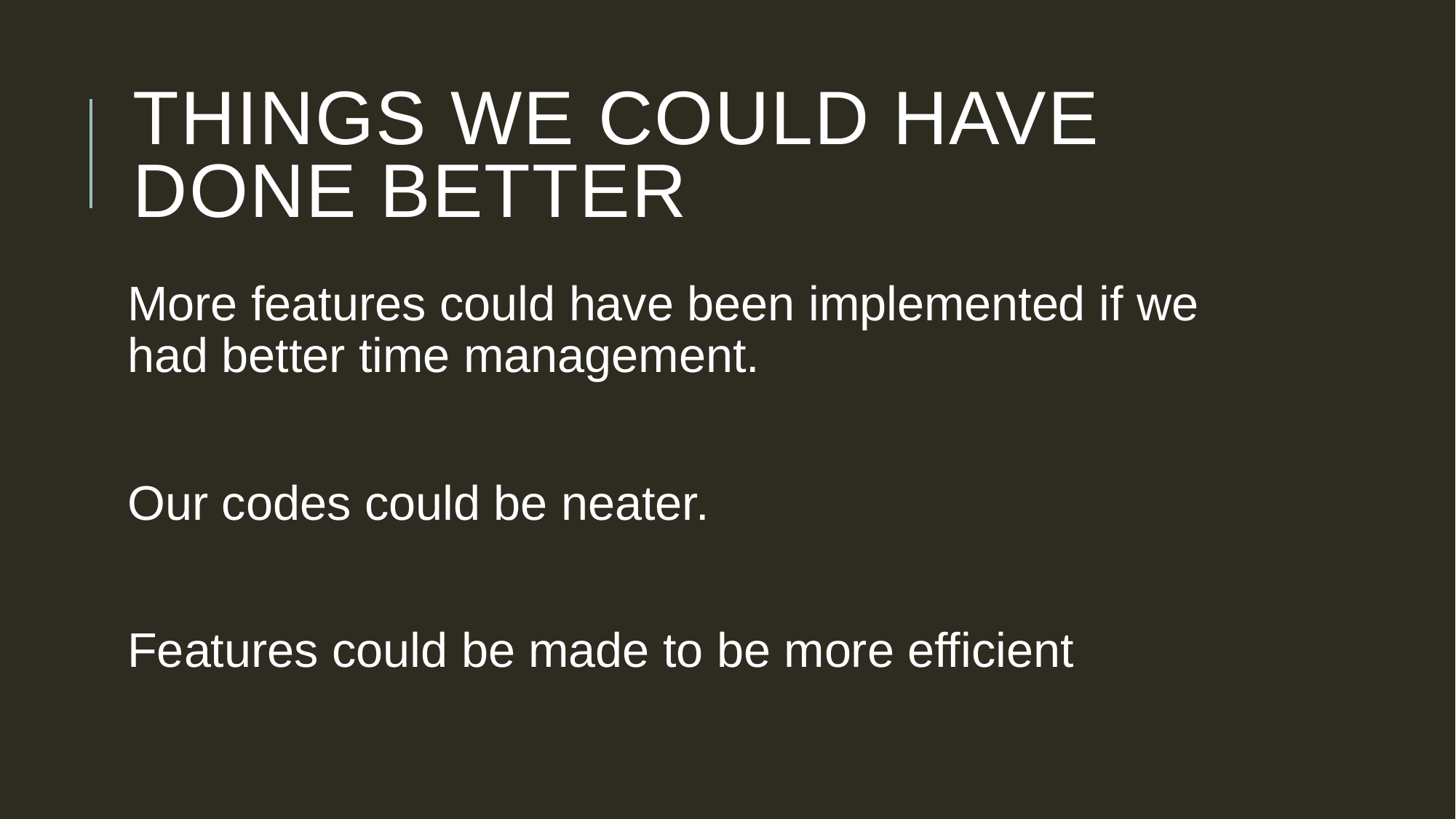

# Things we could have done better
More features could have been implemented if we had better time management.

Our codes could be neater.

Features could be made to be more efficient